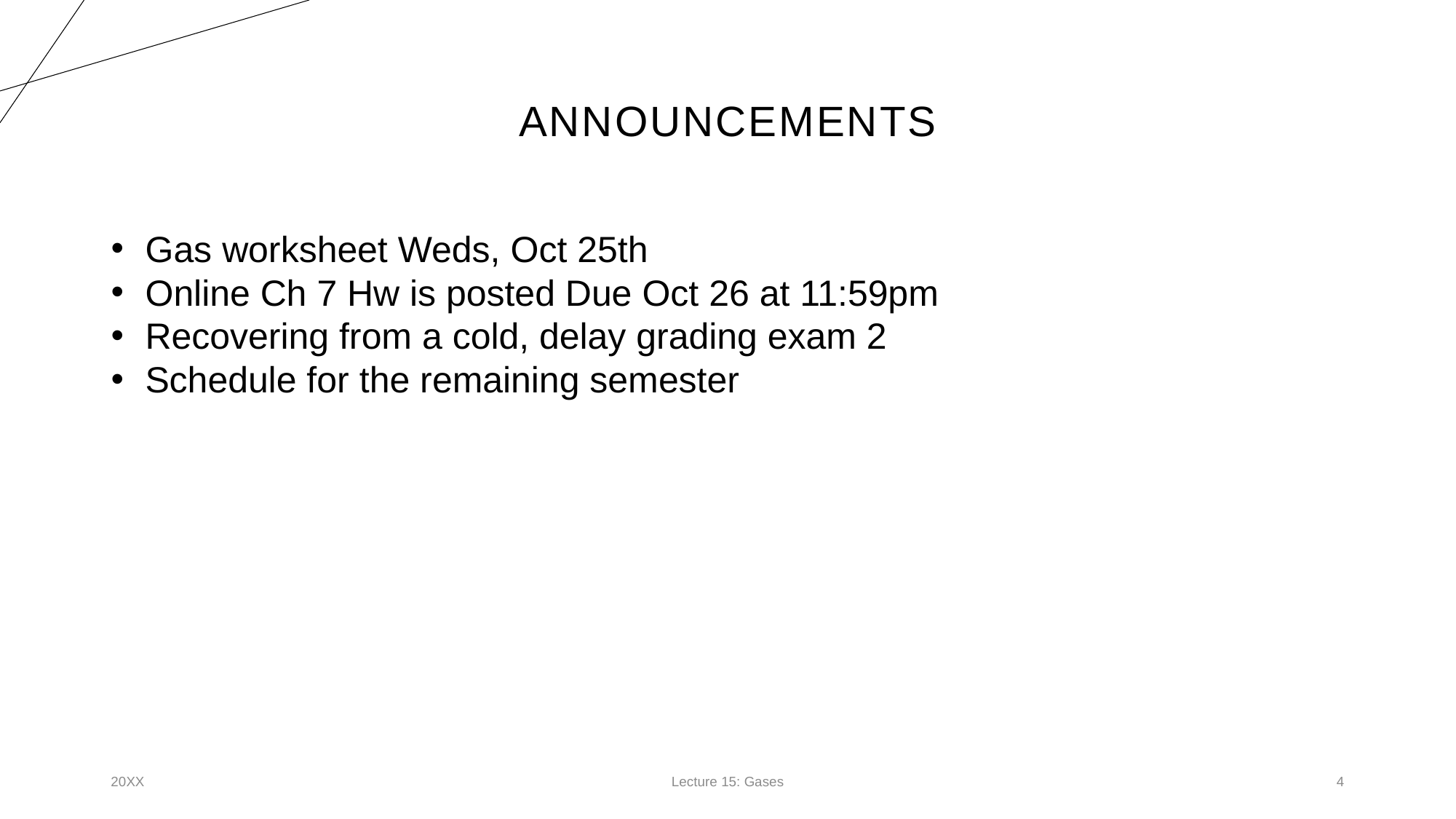

# announcements
Gas worksheet Weds, Oct 25th
Online Ch 7 Hw is posted Due Oct 26 at 11:59pm
Recovering from a cold, delay grading exam 2
Schedule for the remaining semester

20XX
Lecture 15: Gases​
4